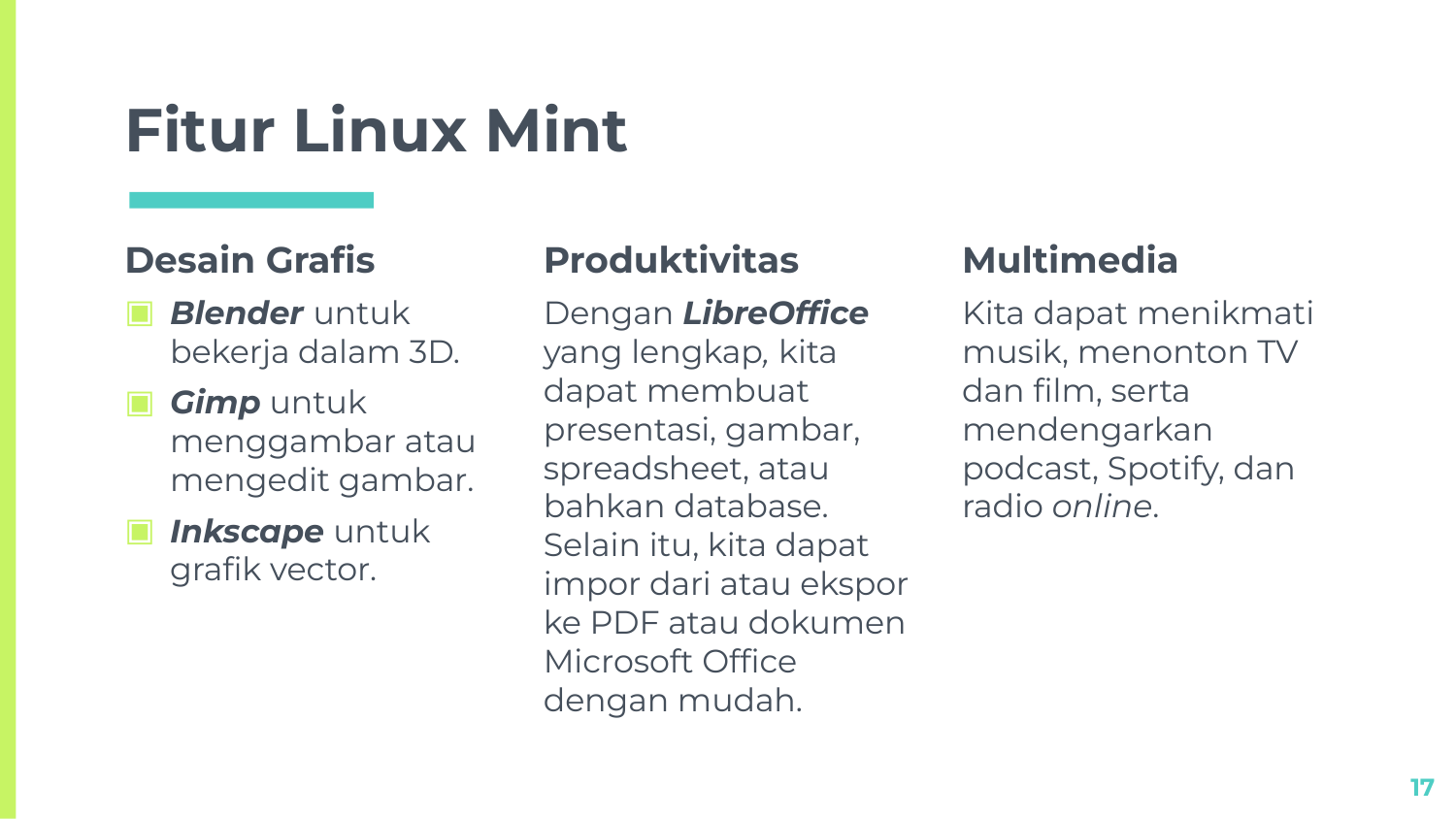

# Fitur Linux Mint
Desain Grafis
Blender untuk bekerja dalam 3D.
Gimp untuk menggambar atau mengedit gambar.
Inkscape untuk grafik vector.
Produktivitas
Dengan LibreOffice yang lengkap, kita dapat membuat presentasi, gambar, spreadsheet, atau bahkan database. Selain itu, kita dapat impor dari atau ekspor ke PDF atau dokumen Microsoft Office dengan mudah.
Multimedia
Kita dapat menikmati musik, menonton TV dan film, serta mendengarkan podcast, Spotify, dan radio online.

17